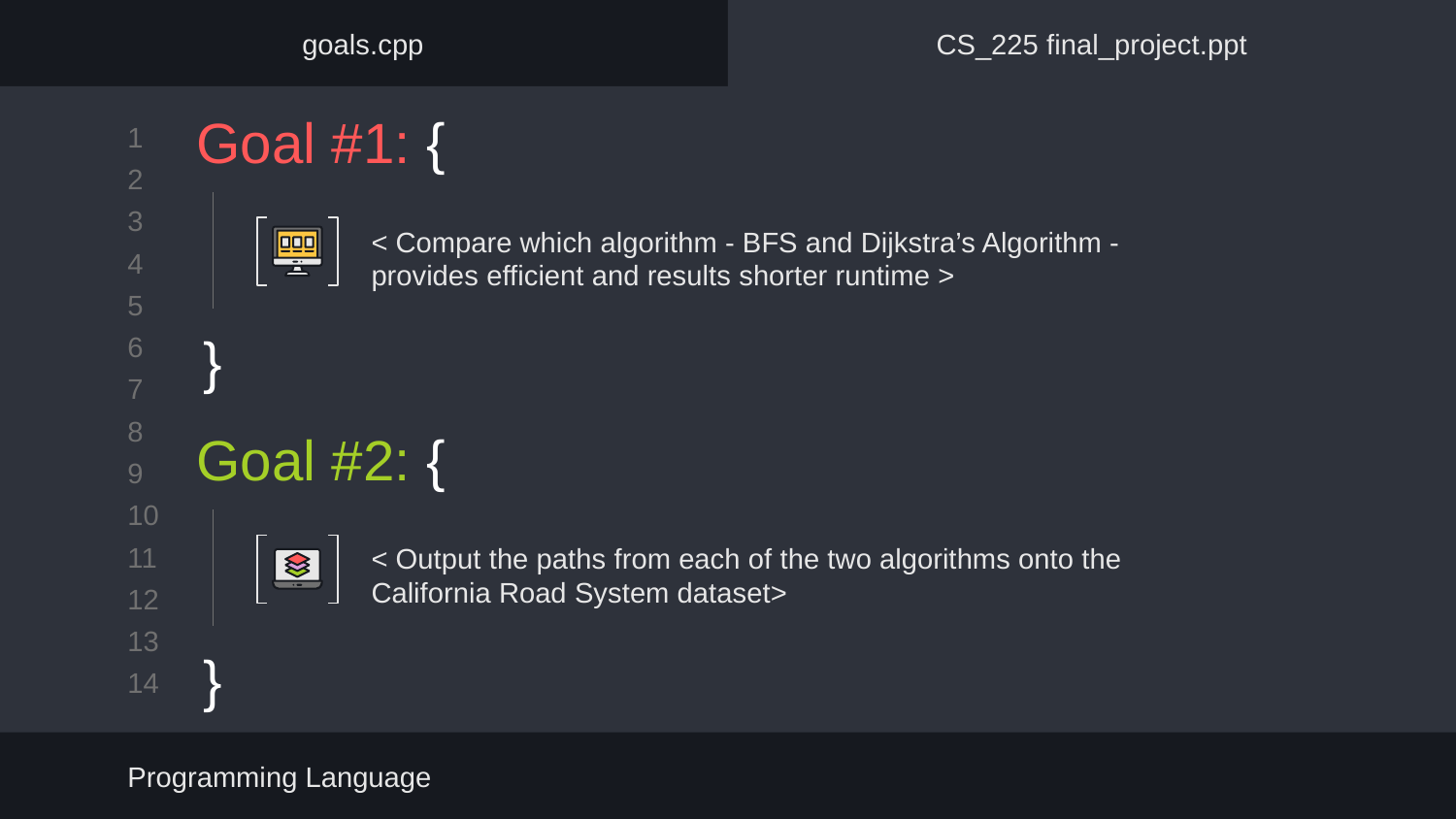

goals.cpp
CS_225 final_project.ppt
# Goal #1: {
}
< Compare which algorithm - BFS and Dijkstra’s Algorithm - provides efficient and results shorter runtime >

Goal #2: {
}
< Output the paths from each of the two algorithms onto the California Road System dataset>

Programming Language